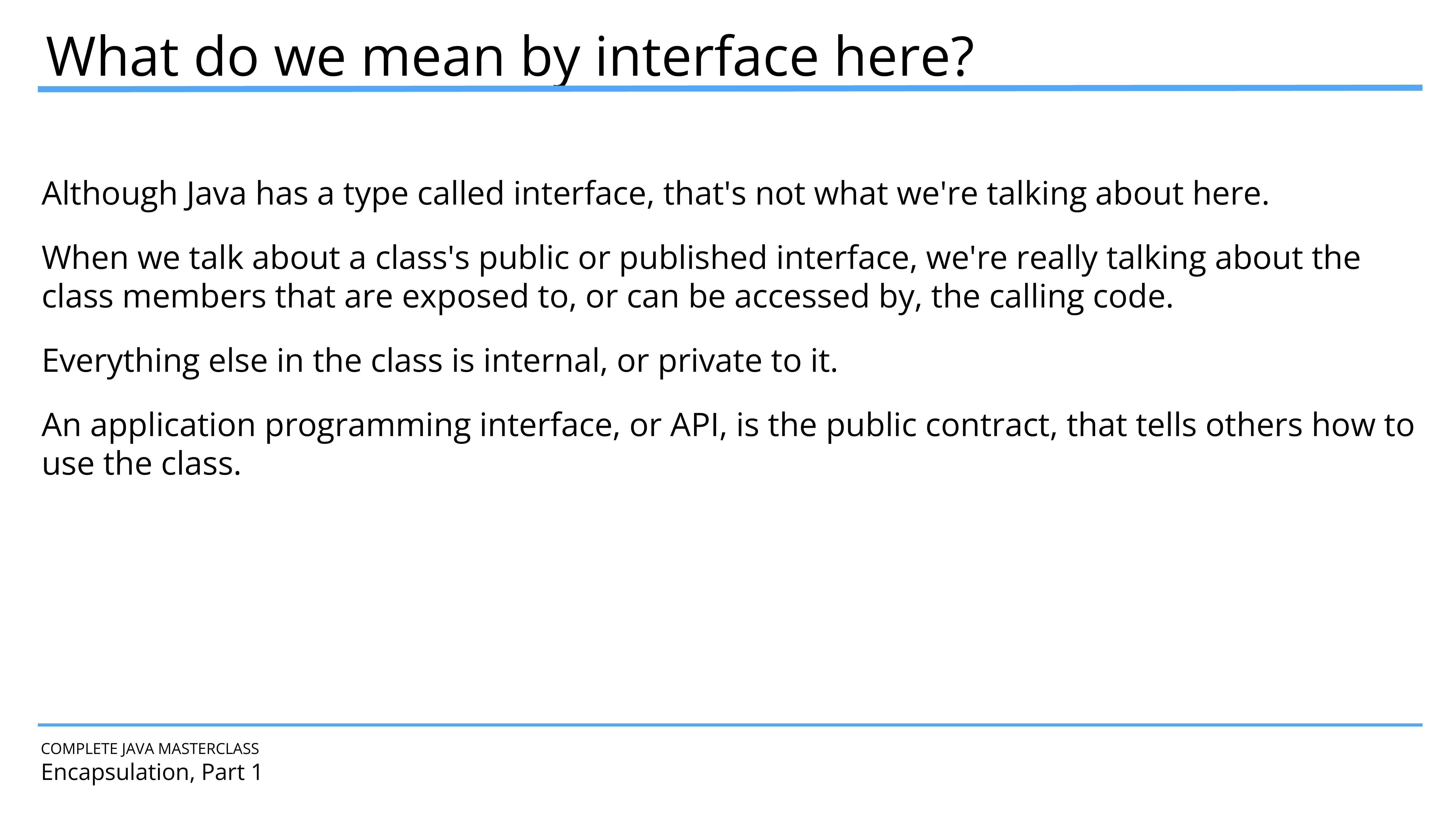

What do we mean by interface here?

Although Java has a type called interface, that's not what we're talking about here.
When we talk about a class's public or published interface, we're really talking about the class members that are exposed to, or can be accessed by, the calling code.
Everything else in the class is internal, or private to it.
An application programming interface, or API, is the public contract, that tells others how to use the class.

COMPLETE JAVA MASTERCLASS
Encapsulation, Part 1